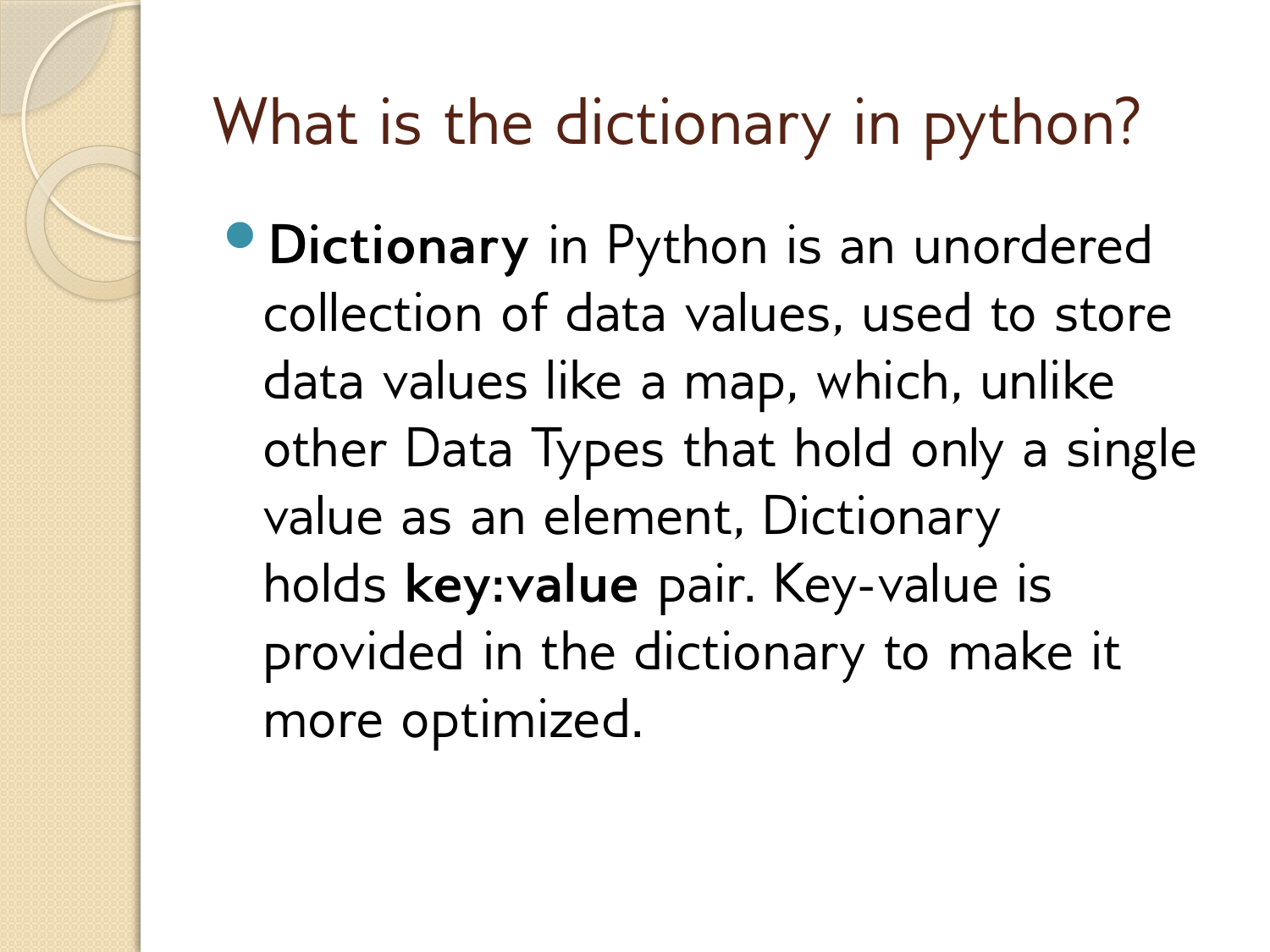

# What is the dictionary in python?
Dictionary in Python is an unordered collection of data values, used to store data values like a map, which, unlike other Data Types that hold only a single value as an element, Dictionary holds key:value pair. Key-value is provided in the dictionary to make it more optimized.